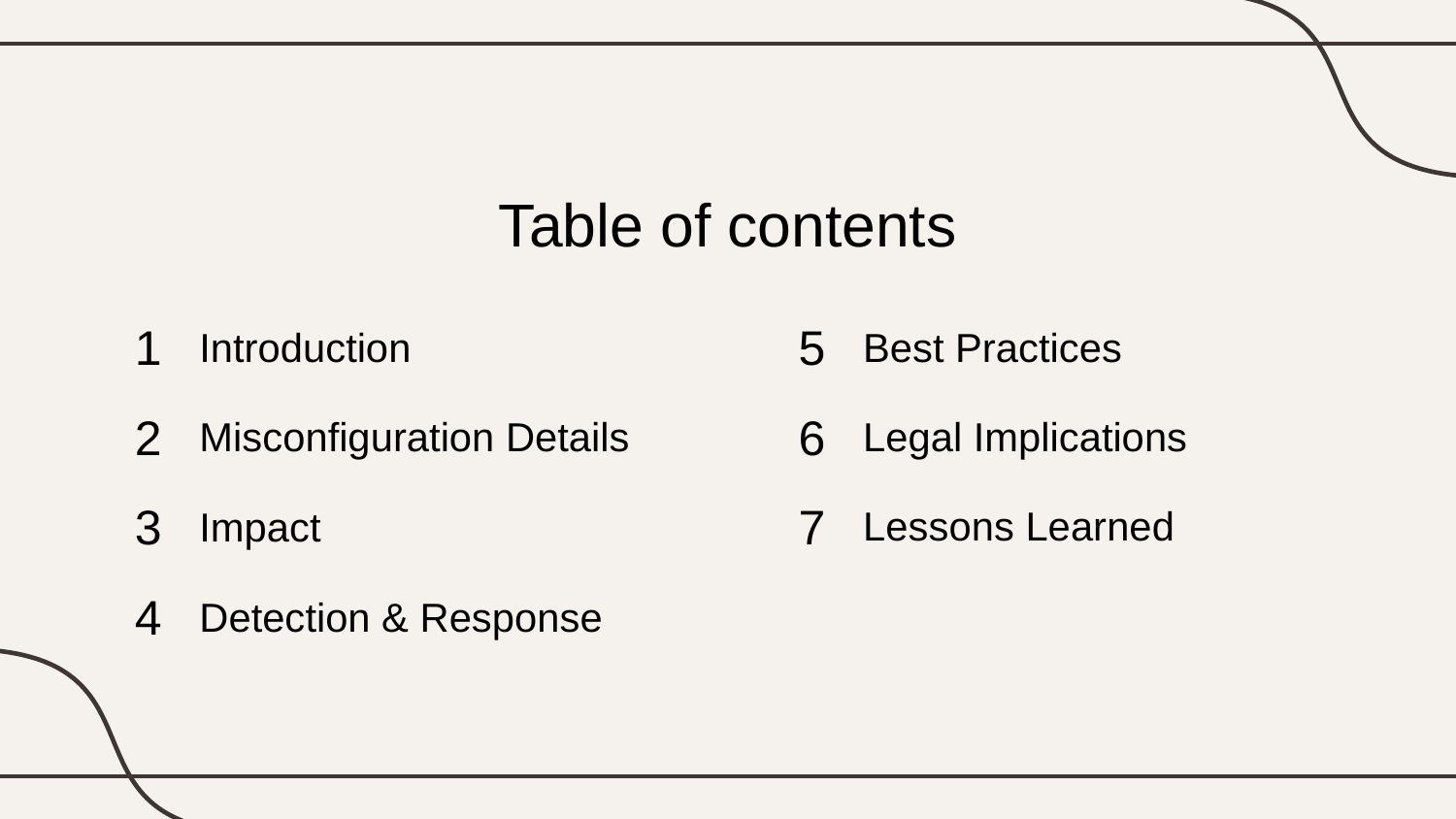

Table of contents
1
# Introduction
5
Best Practices
Legal Implications
2
Misconfiguration Details
6
Lessons Learned
3
Impact
7
4
Detection & Response